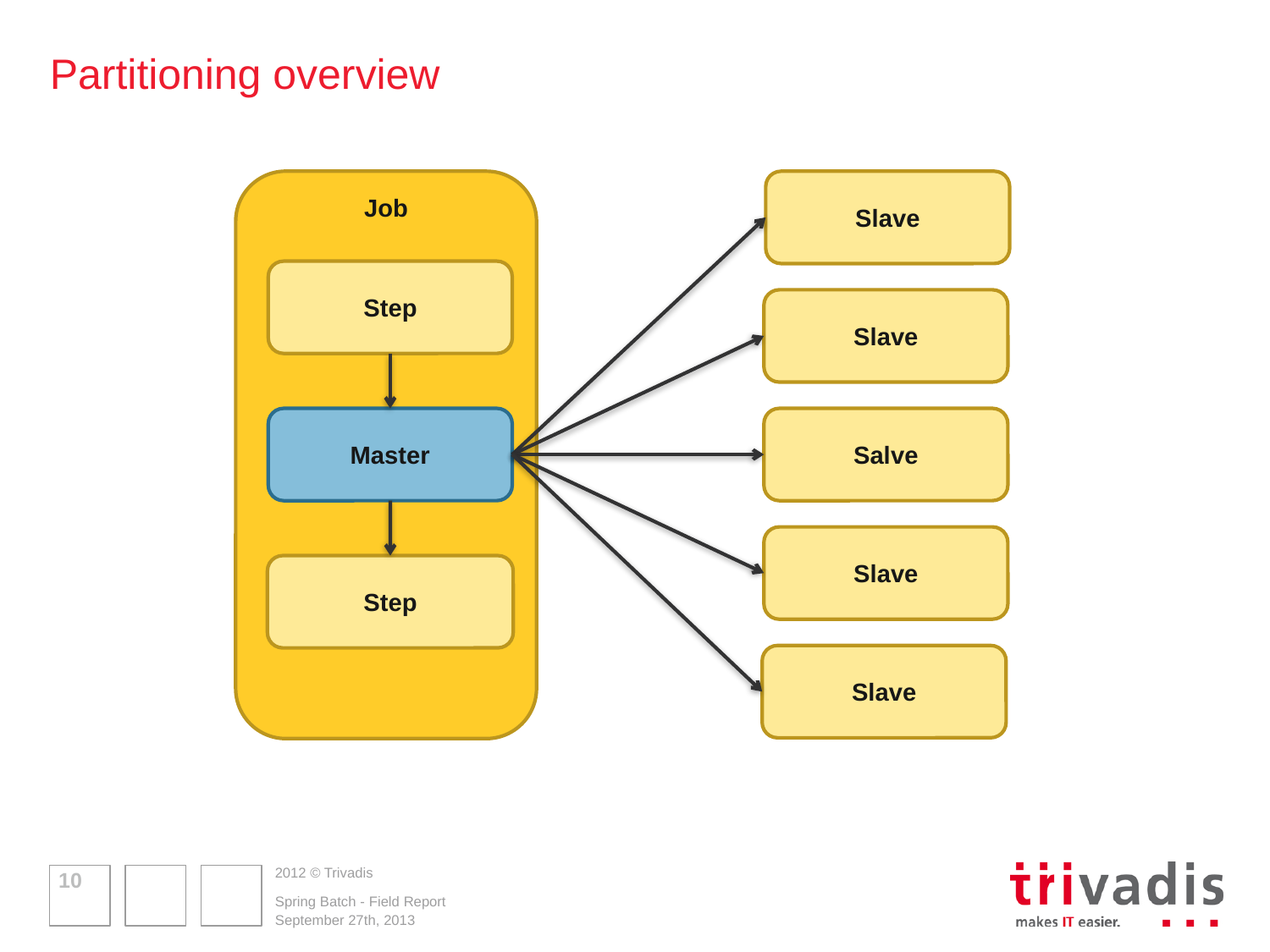

# Partitioning overview
Job
Slave
Step
Slave
Master
Salve
Slave
Step
Slave
10
Spring Batch - Field Report
September 27th, 2013